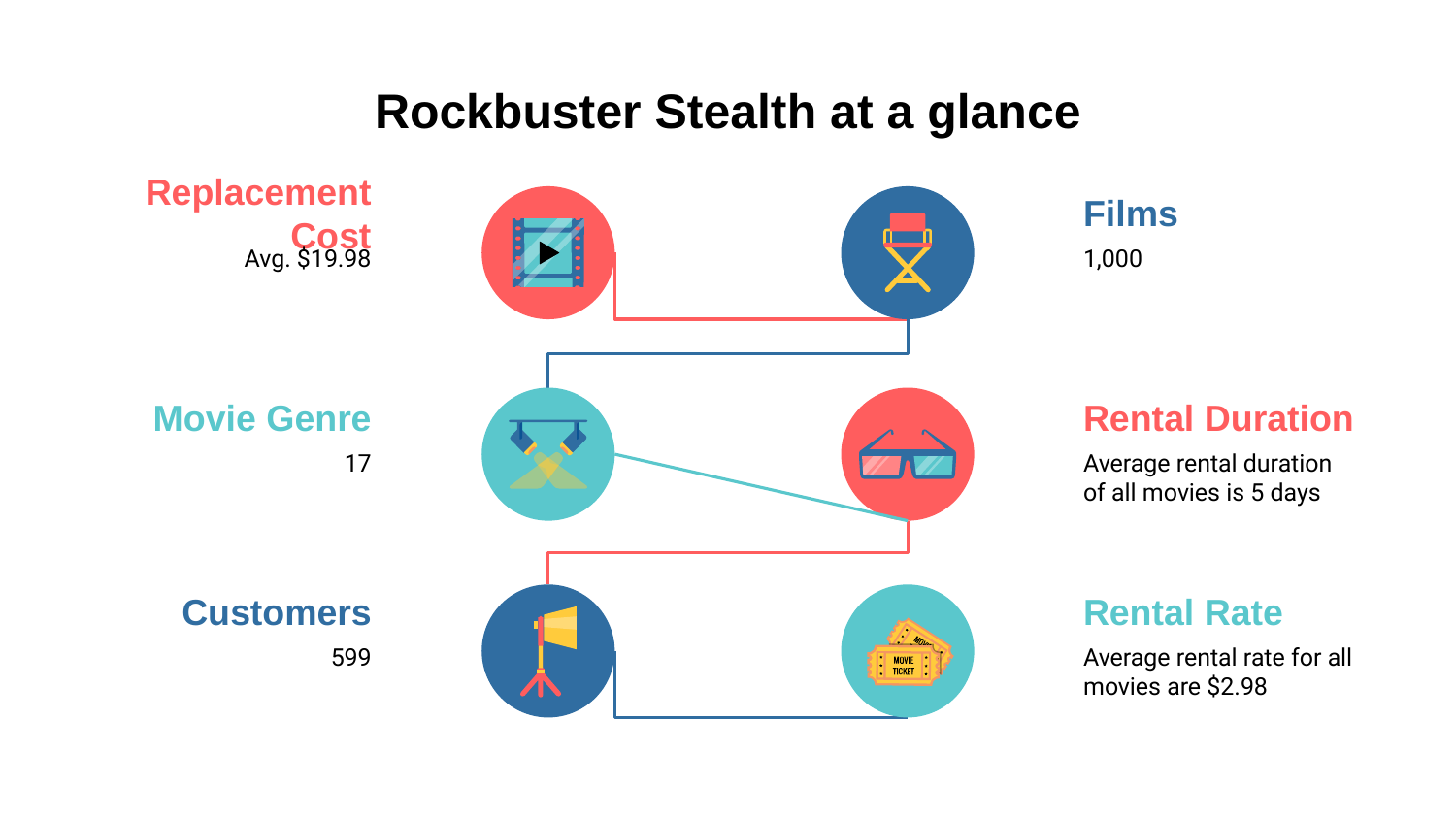

# Rockbuster Stealth at a glance
Replacement Cost
Avg. $19.98
Films
1,000

Movie Genre
17
Rental Duration
Average rental duration of all movies is 5 days

Customers
599
Rental Rate
Average rental rate for all movies are $2.98